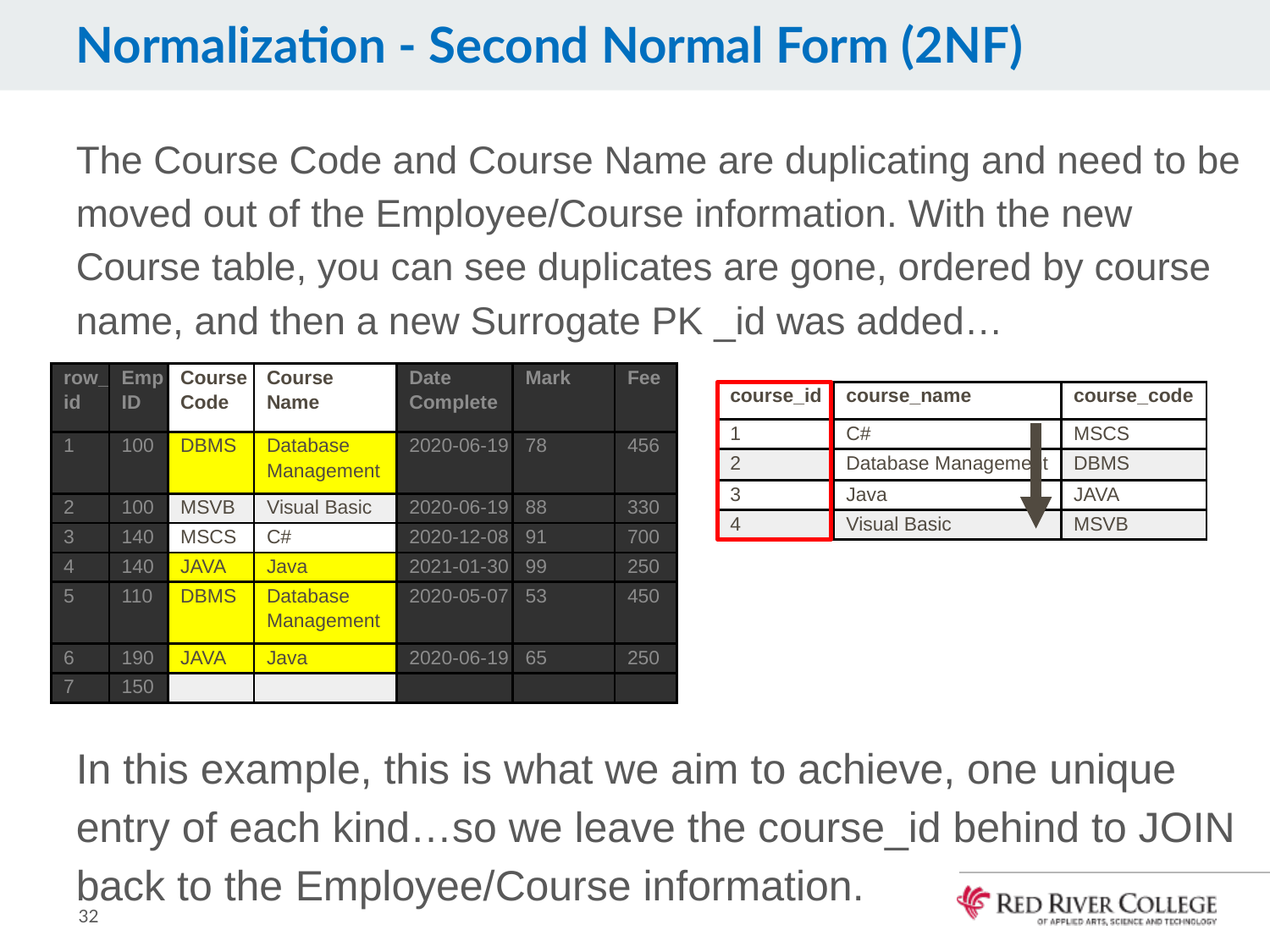

# Normalization - Second Normal Form (2NF)
The Course Code and Course Name are duplicating and need to be moved out of the Employee/Course information. With the new Course table, you can see duplicates are gone, ordered by course name, and then a new Surrogate PK _id was added…

In this example, this is what we aim to achieve, one unique entry of each kind…so we leave the course_id behind to JOIN back to the Employee/Course information.
| row\_id | Emp ID | CourseCode | Course Name | Date Complete | Mark | Fee |
| --- | --- | --- | --- | --- | --- | --- |
| 1 | 100 | DBMS | Database Management | 2020-06-19 | 78 | 456 |
| 2 | 100 | MSVB | Visual Basic | 2020-06-19 | 88 | 330 |
| 3 | 140 | MSCS | C# | 2020-12-08 | 91 | 700 |
| 4 | 140 | JAVA | Java | 2021-01-30 | 99 | 250 |
| 5 | 110 | DBMS | Database Management | 2020-05-07 | 53 | 450 |
| 6 | 190 | JAVA | Java | 2020-06-19 | 65 | 250 |
| 7 | 150 |  |  |  |  |  |
| course\_id | course\_name | course\_code |
| --- | --- | --- |
| 1 | C# | MSCS |
| 2 | Database Management | DBMS |
| 3 | Java | JAVA |
| 4 | Visual Basic | MSVB |

32